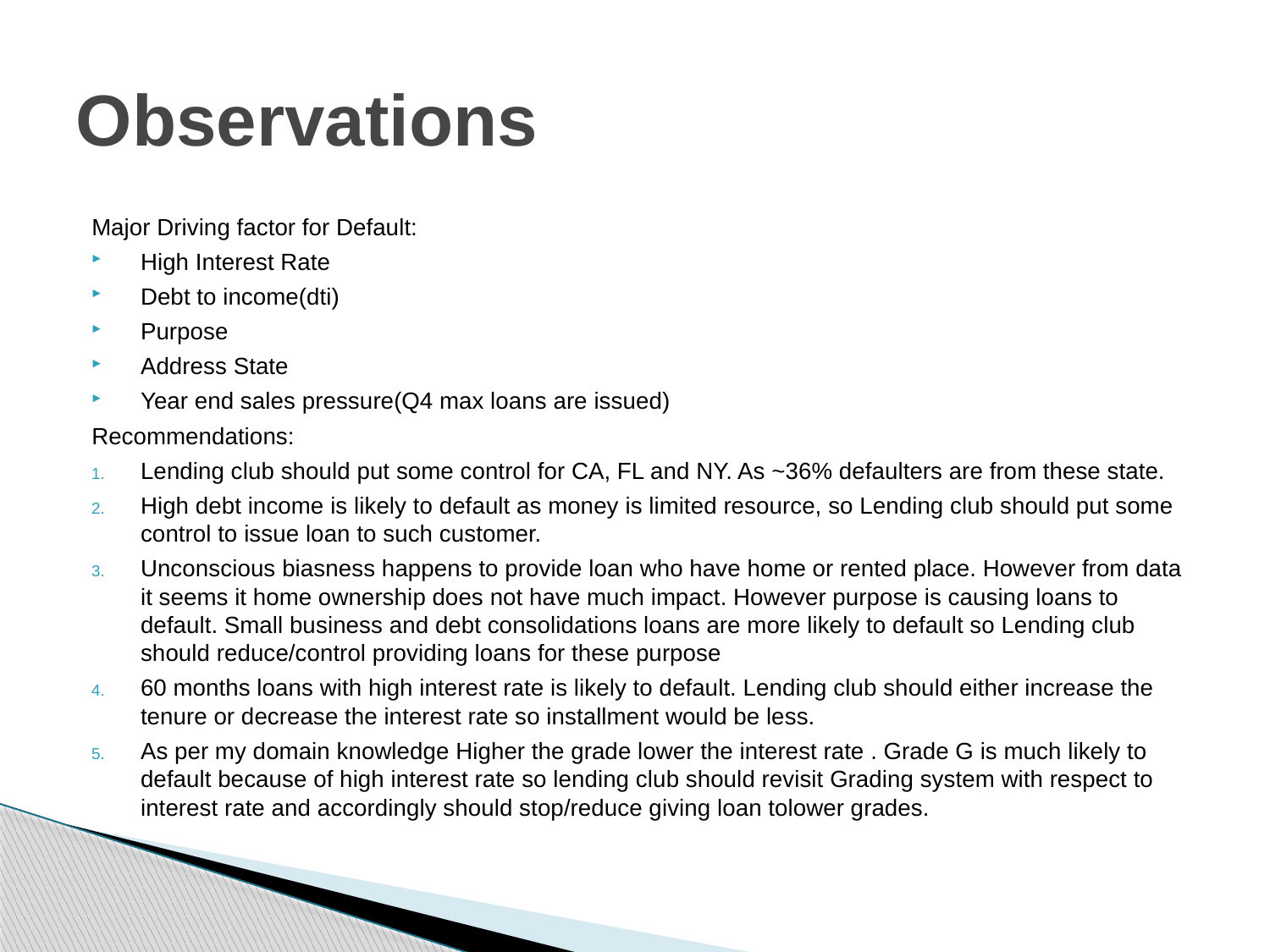

# Observations
Major Driving factor for Default:
High Interest Rate
Debt to income(dti)
Purpose
Address State
Year end sales pressure(Q4 max loans are issued)
Recommendations:
Lending club should put some control for CA, FL and NY. As ~36% defaulters are from these state.
High debt income is likely to default as money is limited resource, so Lending club should put some control to issue loan to such customer.
Unconscious biasness happens to provide loan who have home or rented place. However from data it seems it home ownership does not have much impact. However purpose is causing loans to default. Small business and debt consolidations loans are more likely to default so Lending club should reduce/control providing loans for these purpose
60 months loans with high interest rate is likely to default. Lending club should either increase the tenure or decrease the interest rate so installment would be less.
As per my domain knowledge Higher the grade lower the interest rate . Grade G is much likely to default because of high interest rate so lending club should revisit Grading system with respect to interest rate and accordingly should stop/reduce giving loan tolower grades.